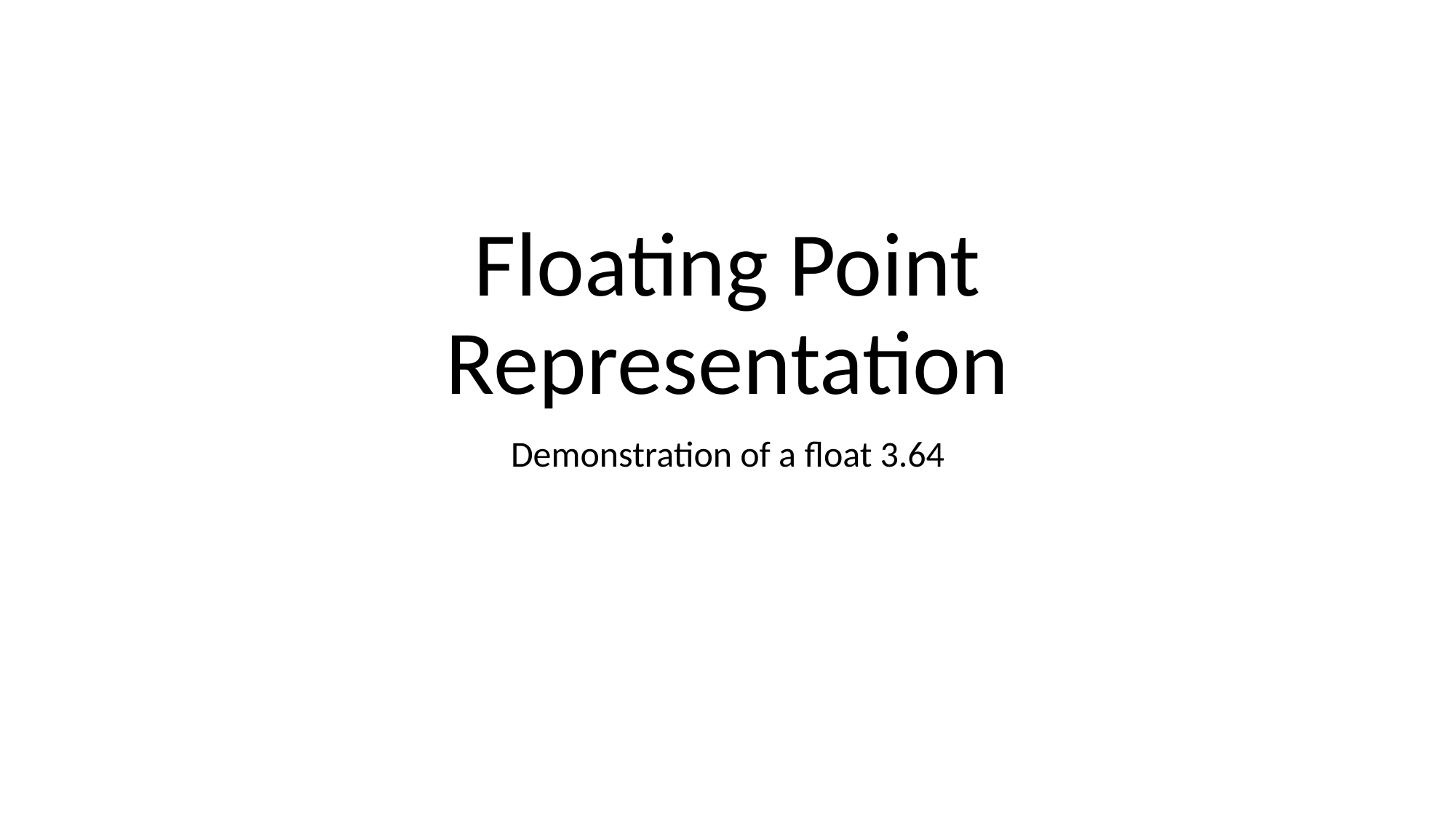

# Floating Point Representation
Demonstration of a float 3.64